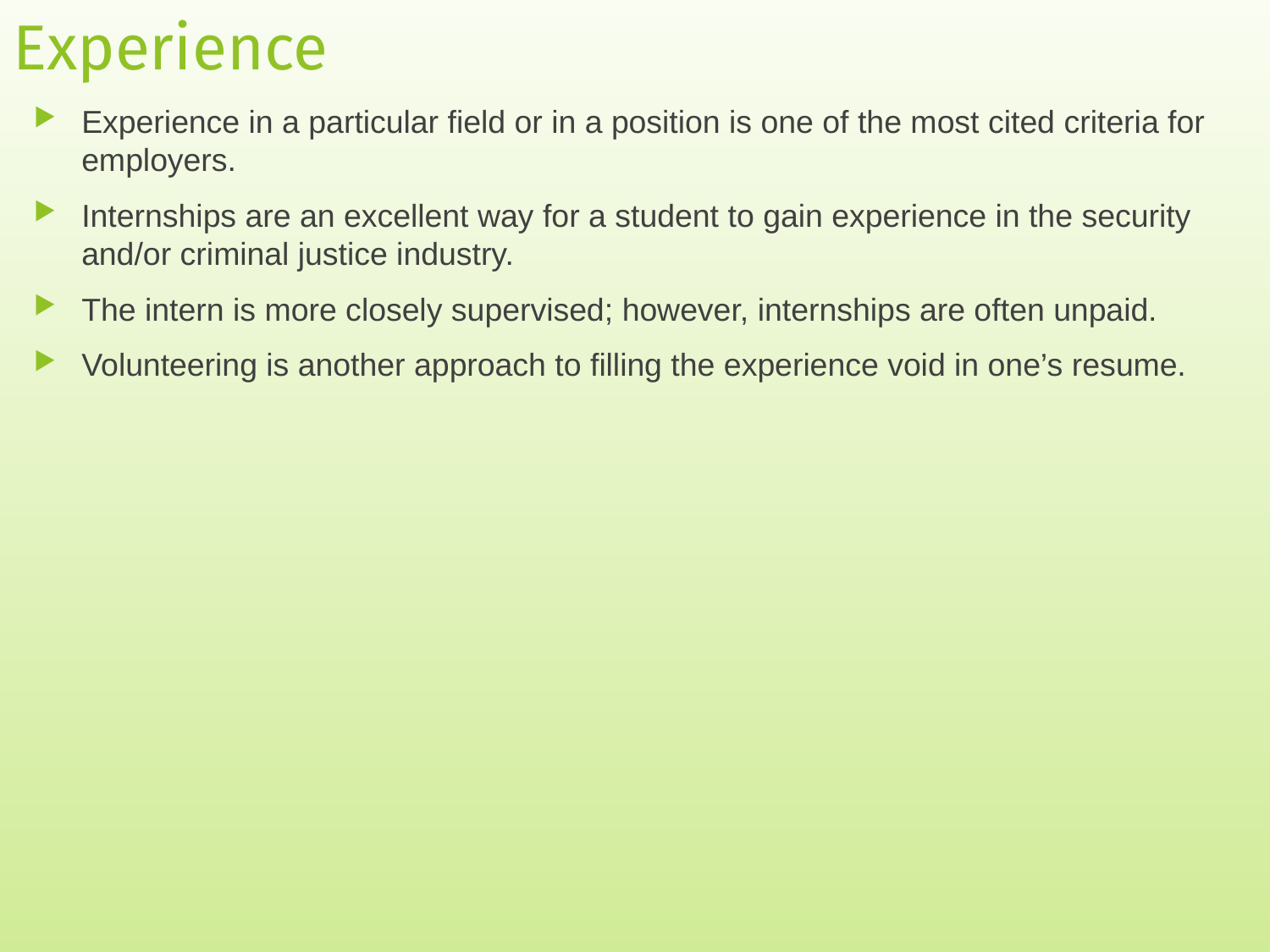

# Experience
Experience in a particular field or in a position is one of the most cited criteria for employers.
Internships are an excellent way for a student to gain experience in the security and/or criminal justice industry.
The intern is more closely supervised; however, internships are often unpaid.
Volunteering is another approach to filling the experience void in one’s resume.
10